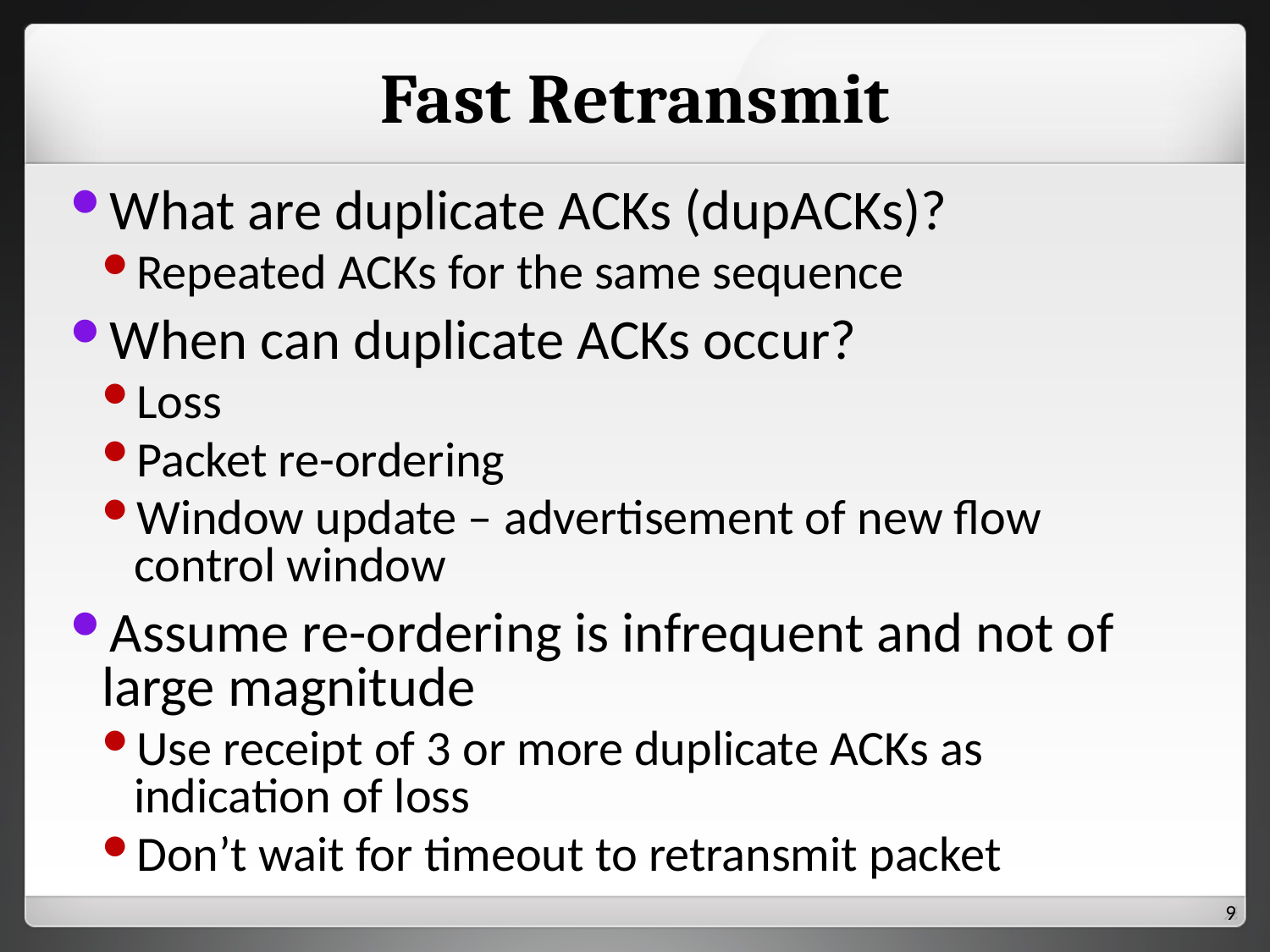

# Fast Retransmit
What are duplicate ACKs (dupACKs)?
Repeated ACKs for the same sequence
When can duplicate ACKs occur?
Loss
Packet re-ordering
Window update – advertisement of new flow control window
Assume re-ordering is infrequent and not of large magnitude
Use receipt of 3 or more duplicate ACKs as indication of loss
Don’t wait for timeout to retransmit packet
9